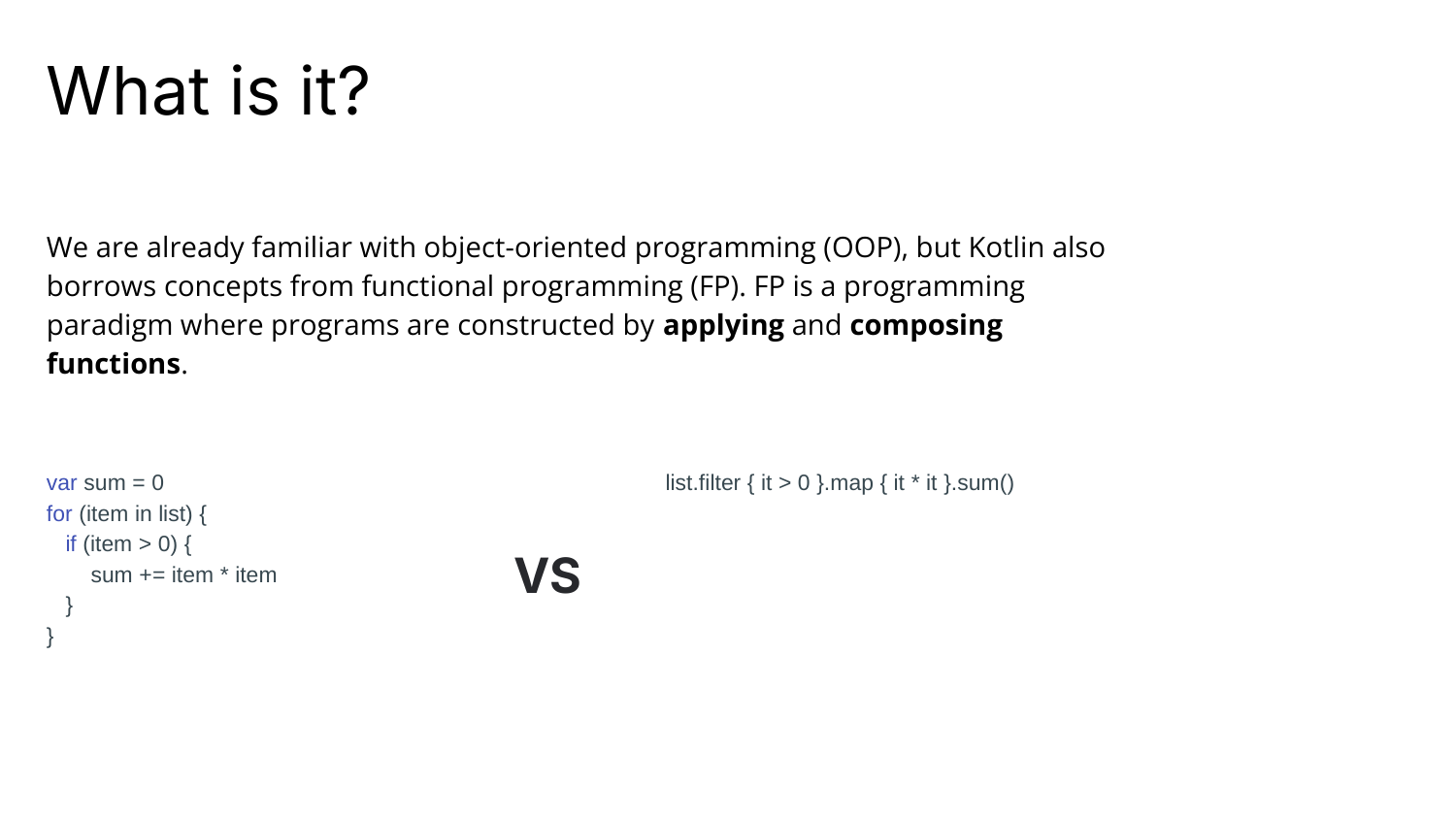

# What is it?
We are already familiar with object-oriented programming (OOP), but Kotlin also borrows concepts from functional programming (FP). FP is a programming paradigm where programs are constructed by applying and composing functions.
var sum = 0
for (item in list) {
   if (item > 0) {
       sum += item * item
   }
}

list.filter { it > 0 }.map { it * it }.sum()

VS